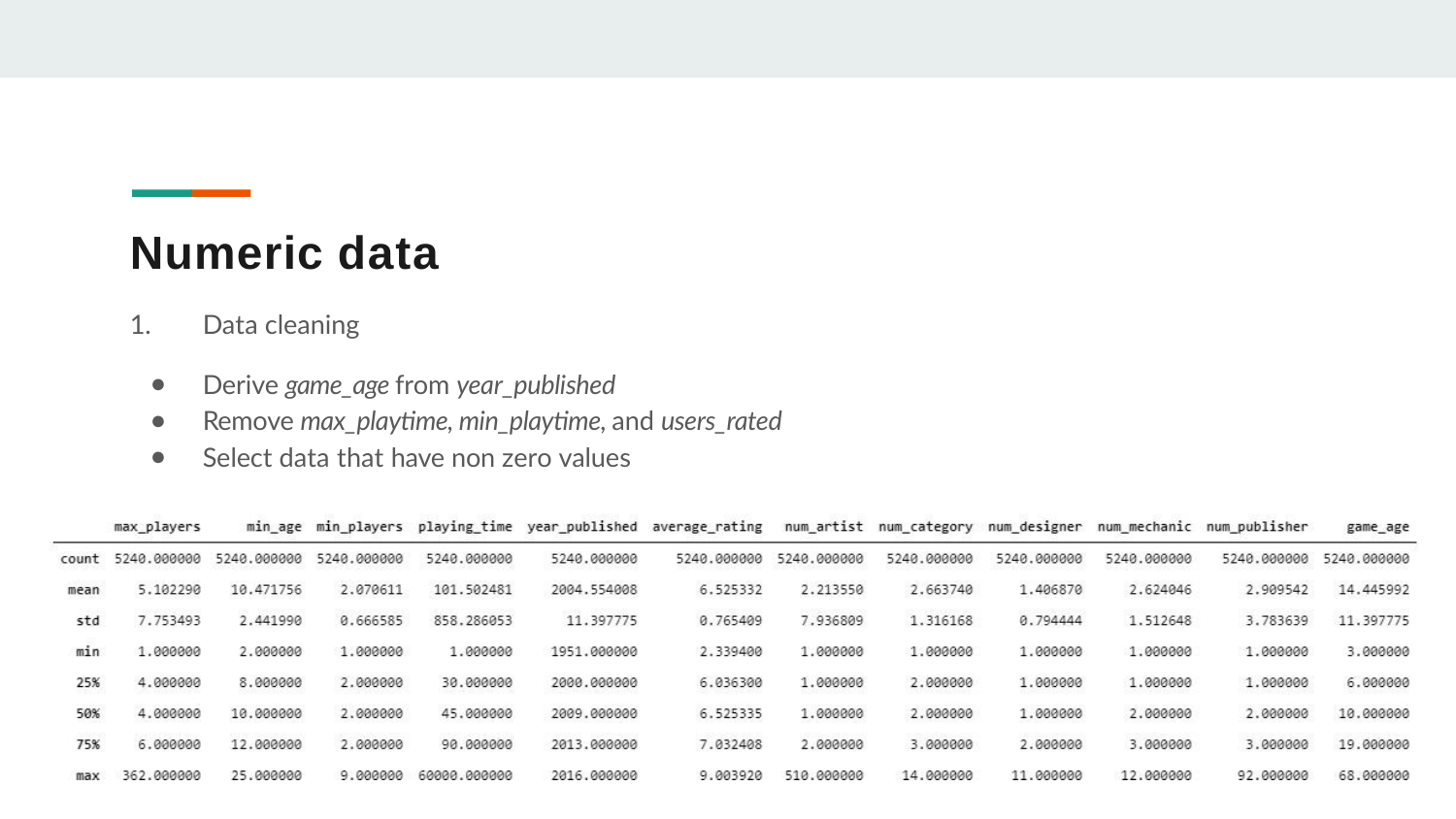

# Numeric data
Data cleaning

Derive game_age from year_published
Remove max_playtime, min_playtime, and users_rated
Select data that have non zero values